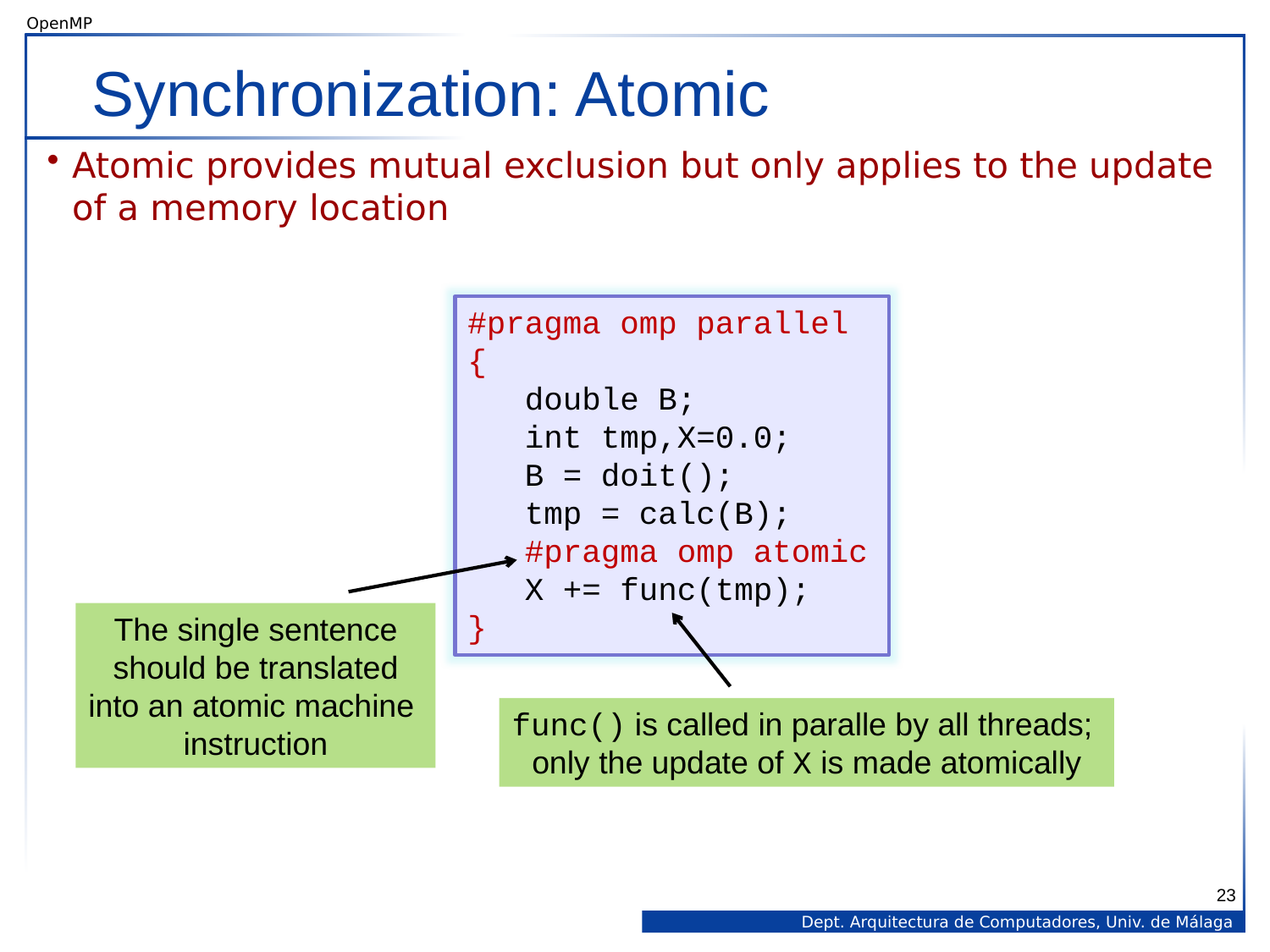

# Synchronization: Atomic
Atomic provides mutual exclusion but only applies to the update of a memory location

#pragma omp parallel
{
   double B;
   int tmp,X=0.0;
   B = doit();
   tmp = calc(B);
   #pragma omp atomic
   X += func(tmp);
}
The single sentence
should be translated
into an atomic machine
instruction
func() is called in paralle by all threads;
only the update of X is made atomically